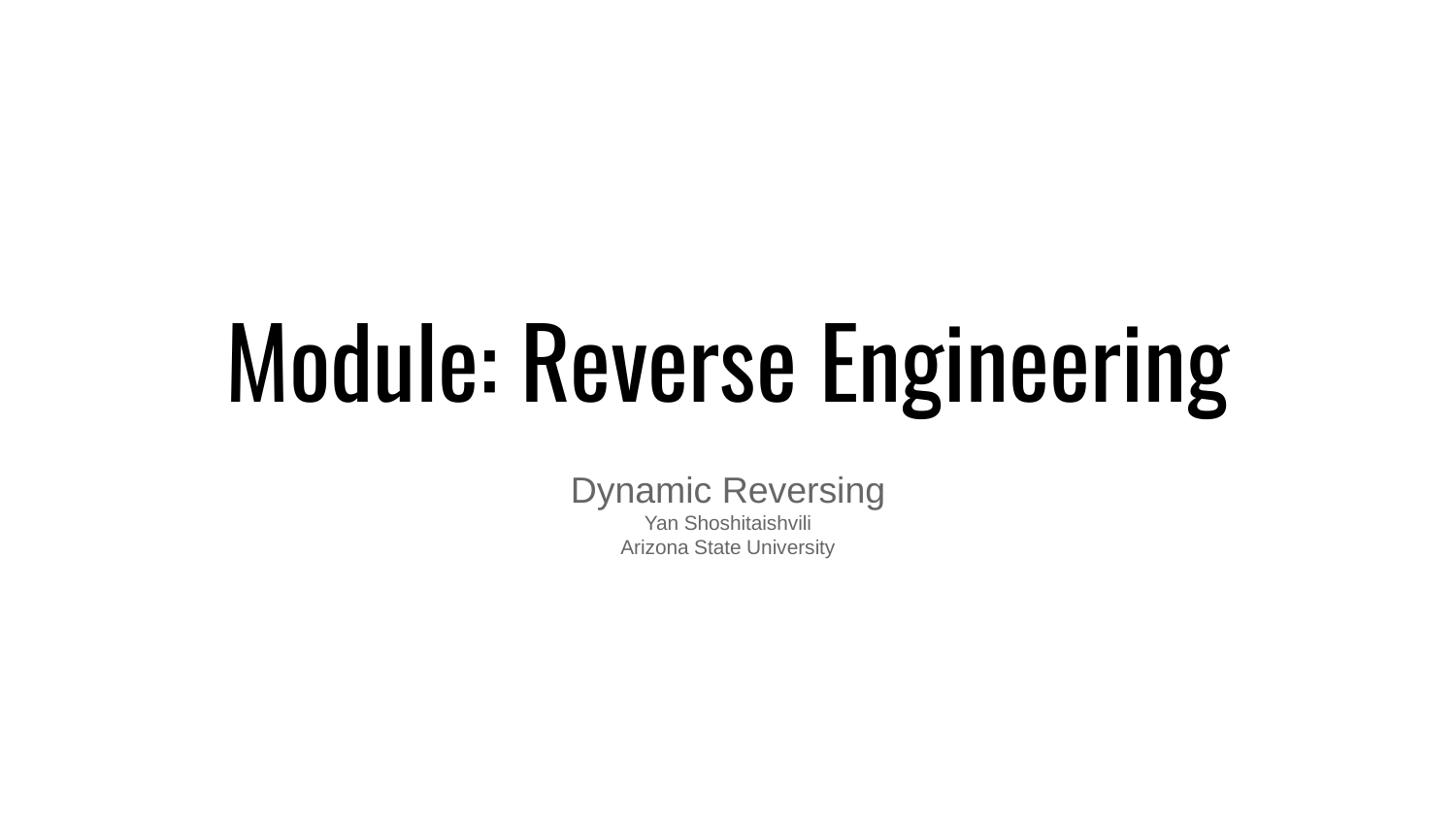

# Module: Reverse Engineering
Dynamic Reversing
Yan Shoshitaishvili
Arizona State University